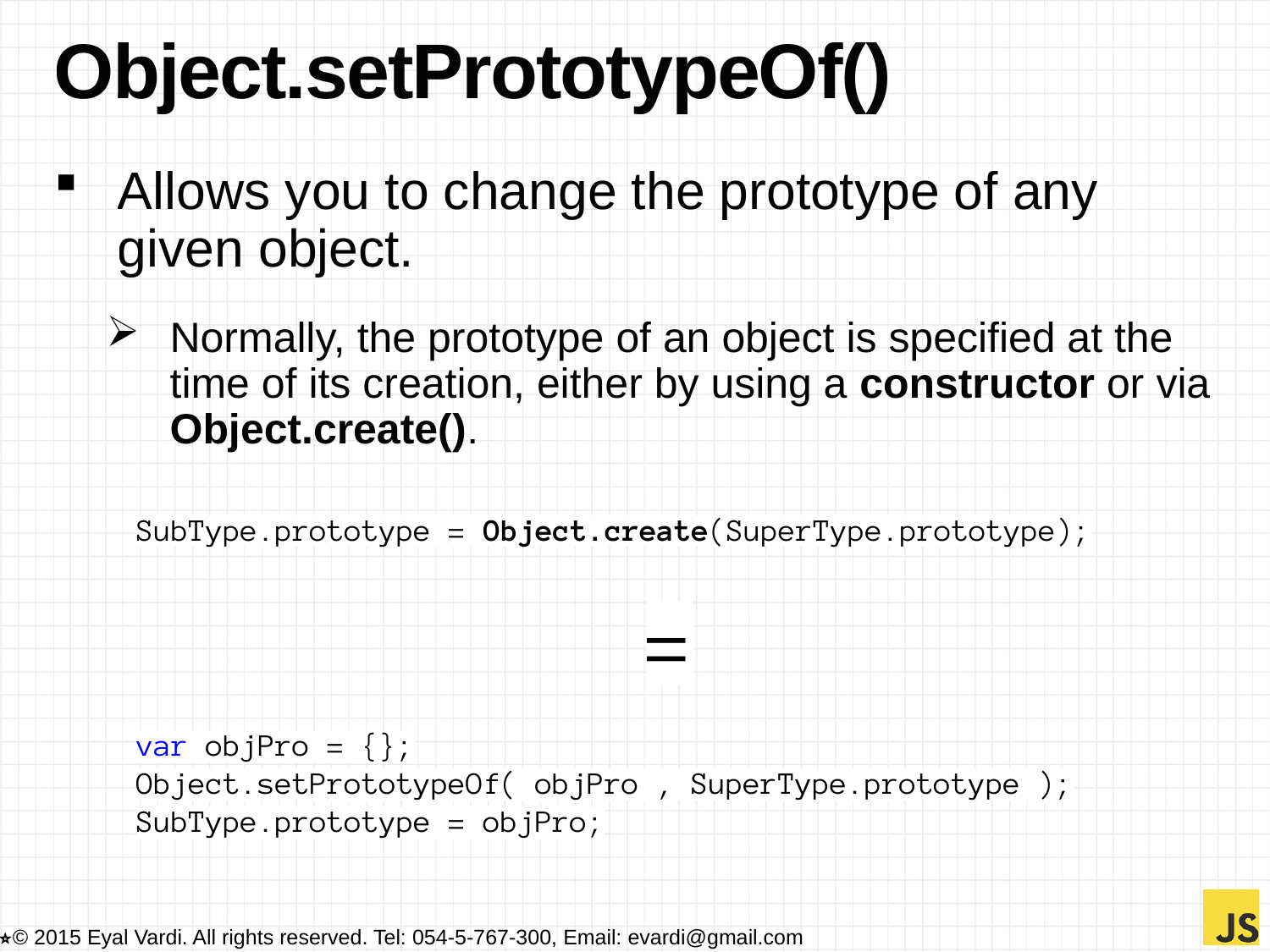

# Object.setPrototypeOf()
Allows you to change the prototype of any given object.
Normally, the prototype of an object is specified at the time of its creation, either by using a constructor or via Object.create().
SubType.prototype = Object.create(SuperType.prototype);

=

var objPro = {};
Object.setPrototypeOf( objPro , SuperType.prototype );
SubType.prototype = objPro;